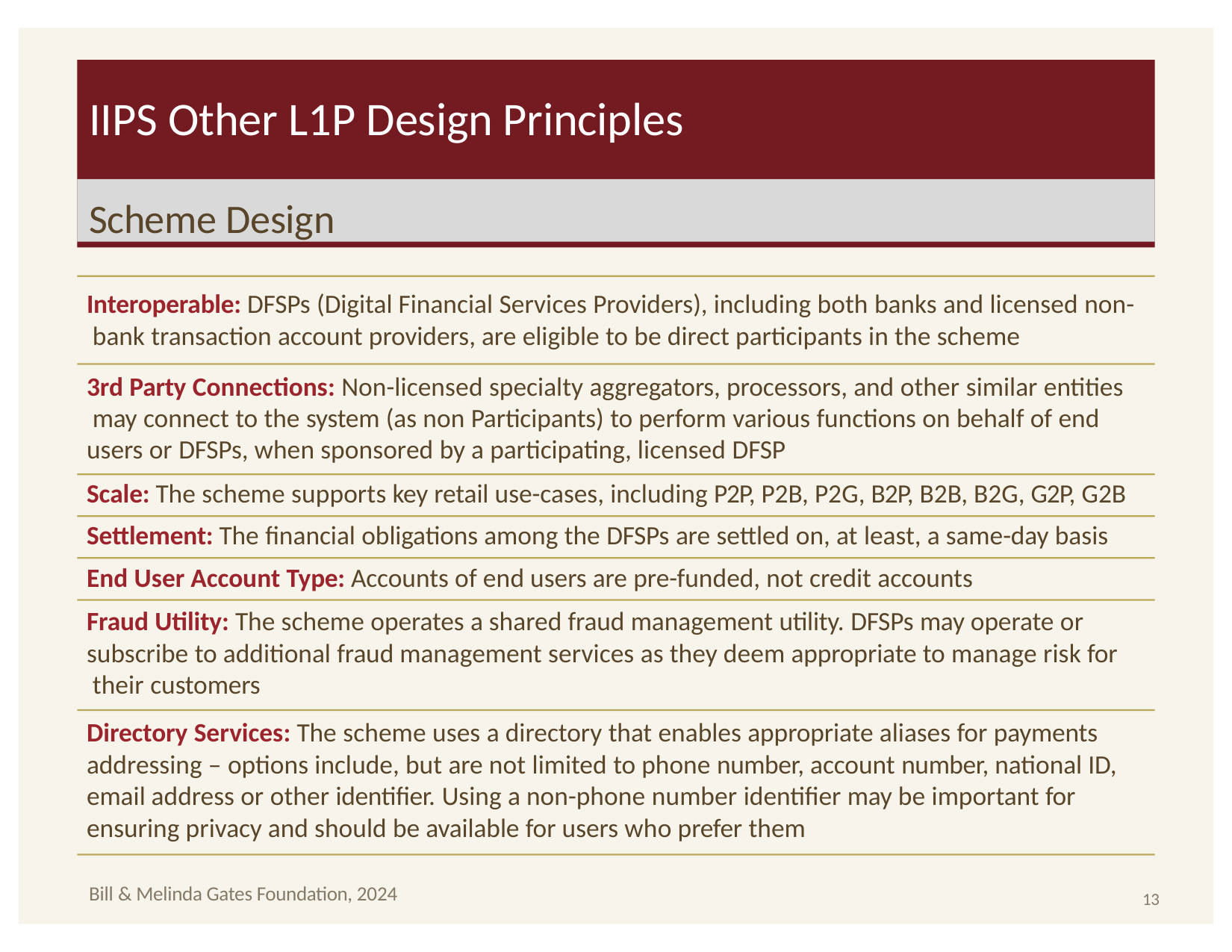

# IIPS Other L1P Design Principles
Scheme Design

Interoperable: DFSPs (Digital Financial Services Providers), including both banks and licensed non-  bank transaction account providers, are eligible to be direct participants in the scheme
3rd Party Connections: Non-licensed specialty aggregators, processors, and other similar entities  may connect to the system (as non Participants) to perform various functions on behalf of end  users or DFSPs, when sponsored by a participating, licensed DFSP
Scale: The scheme supports key retail use-cases, including P2P, P2B, P2G, B2P, B2B, B2G, G2P, G2B  Settlement: The financial obligations among the DFSPs are settled on, at least, a same-day basis  End User Account Type: Accounts of end users are pre-funded, not credit accounts
Fraud Utility: The scheme operates a shared fraud management utility. DFSPs may operate or  subscribe to additional fraud management services as they deem appropriate to manage risk for  their customers
Directory Services: The scheme uses a directory that enables appropriate aliases for payments  addressing – options include, but are not limited to phone number, account number, national ID,  email address or other identifier. Using a non-phone number identifier may be important for  ensuring privacy and should be available for users who prefer them
Bill & Melinda Gates Foundation, 2024
13